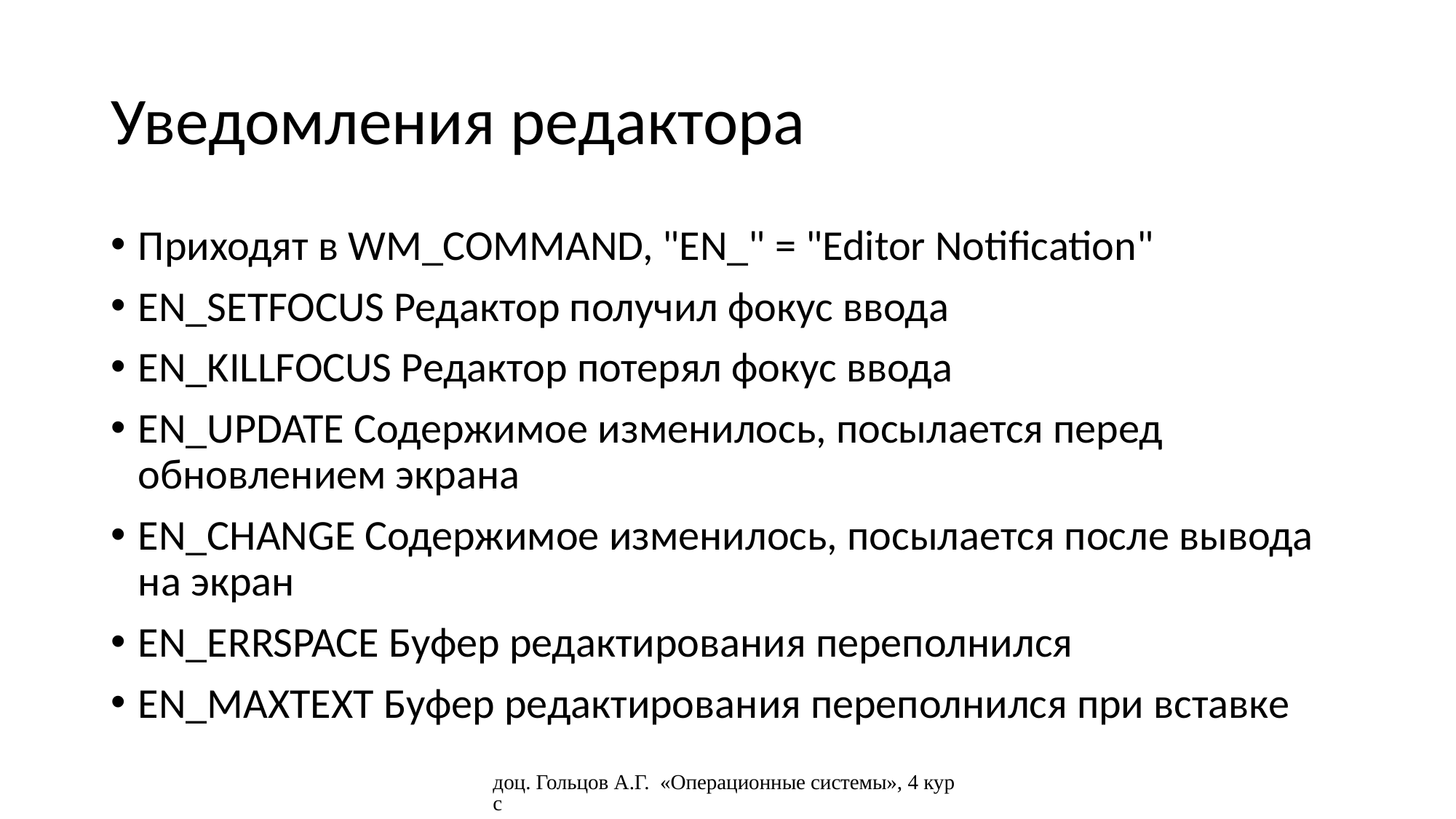

# Уведомления редактора
Приходят в WM_COMMAND, "EN_" = "Editor Notification"
EN_SETFOCUS Редактор получил фокус ввода
EN_KILLFOCUS Редактор потерял фокус ввода
EN_UPDATE Содержимое изменилось, посылается перед обновлением экрана
EN_CHANGE Содержимое изменилось, посылается после вывода на экран
EN_ERRSPACE Буфер редактирования переполнился
EN_MAXTEXT Буфер редактирования переполнился при вставке
доц. Гольцов А.Г.  «Операционные системы», 4 курс